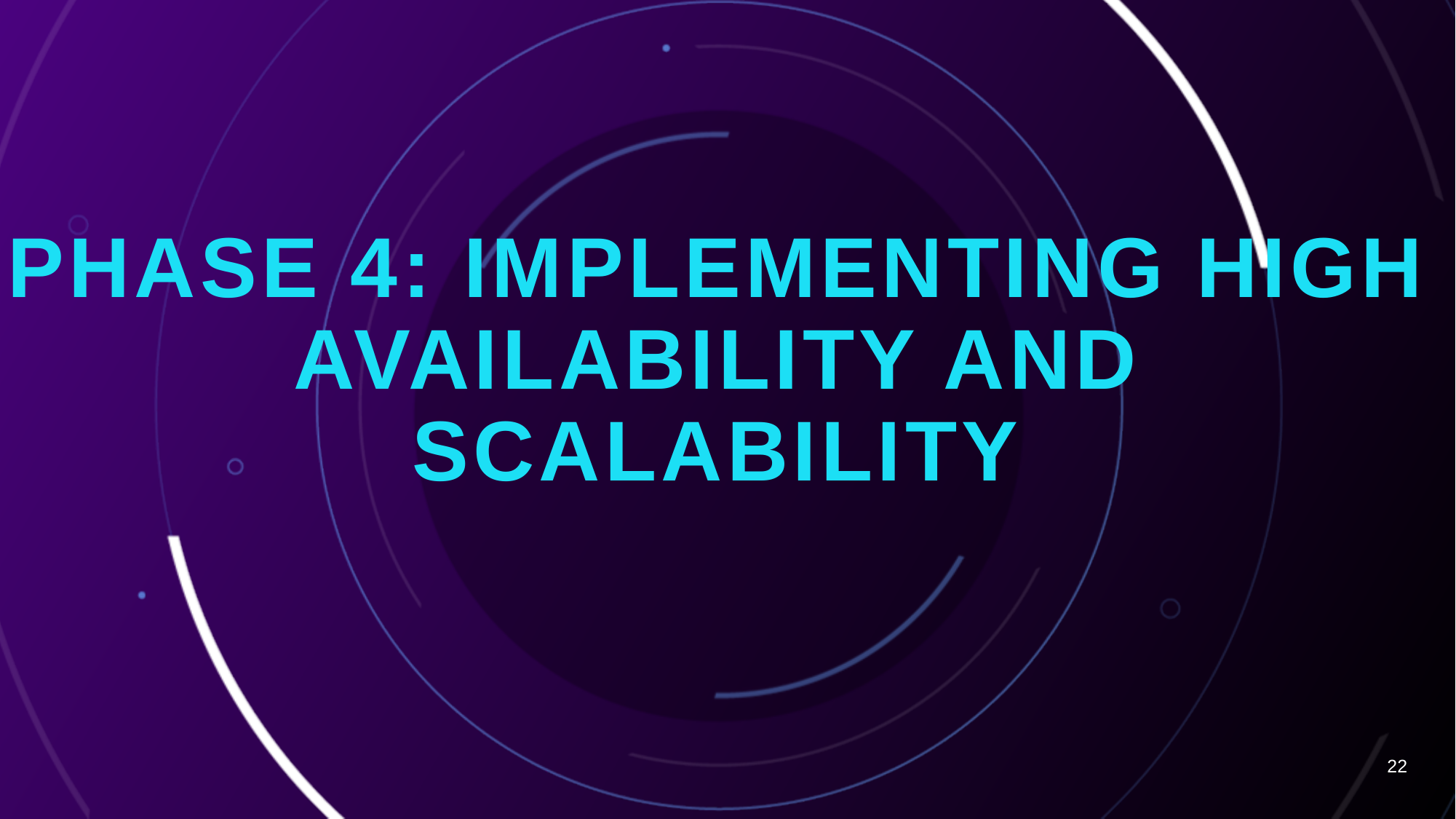

# Phase 4: Implementing high availability and scalability
22